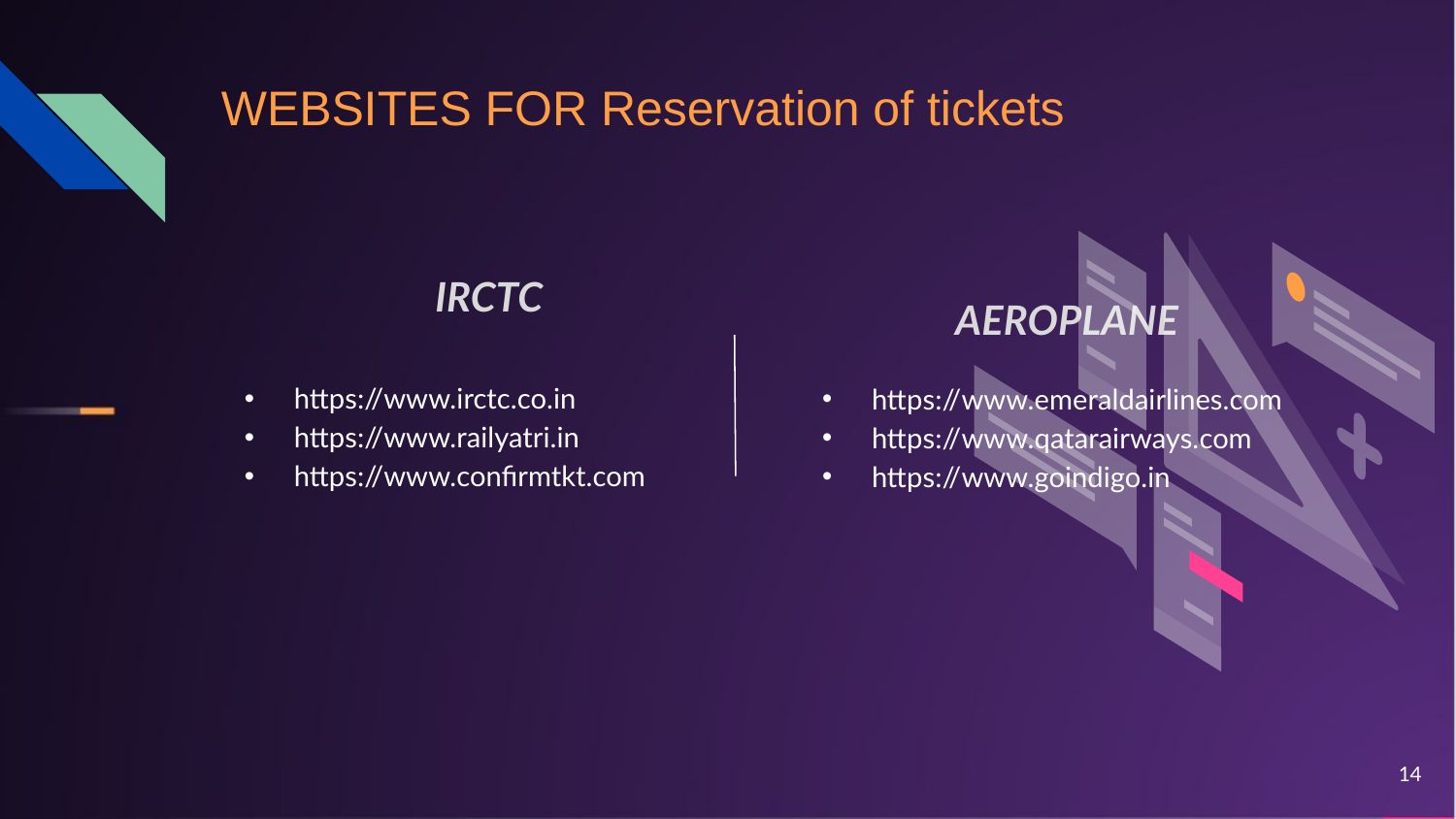

# WEBSITES FOR Reservation of tickets

IRCTC

https://www.irctc.co.in
https://www.railyatri.in
https://www.confirmtkt.com

AEROPLANE

https://www.emeraldairlines.com
https://www.qatarairways.com
https://www.goindigo.in

14